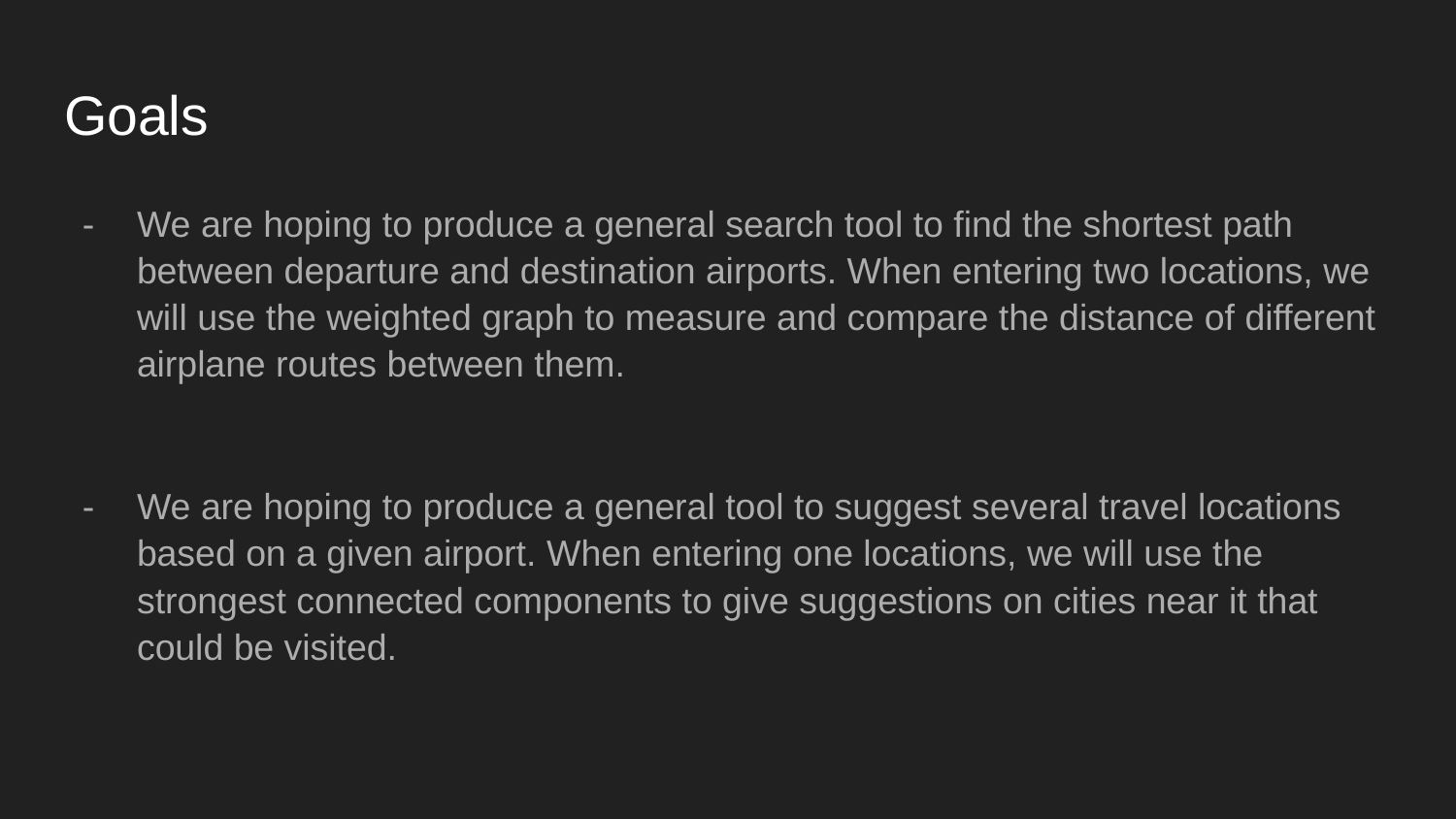

# Goals
We are hoping to produce a general search tool to find the shortest path between departure and destination airports. When entering two locations, we will use the weighted graph to measure and compare the distance of different airplane routes between them.

We are hoping to produce a general tool to suggest several travel locations based on a given airport. When entering one locations, we will use the strongest connected components to give suggestions on cities near it that could be visited.